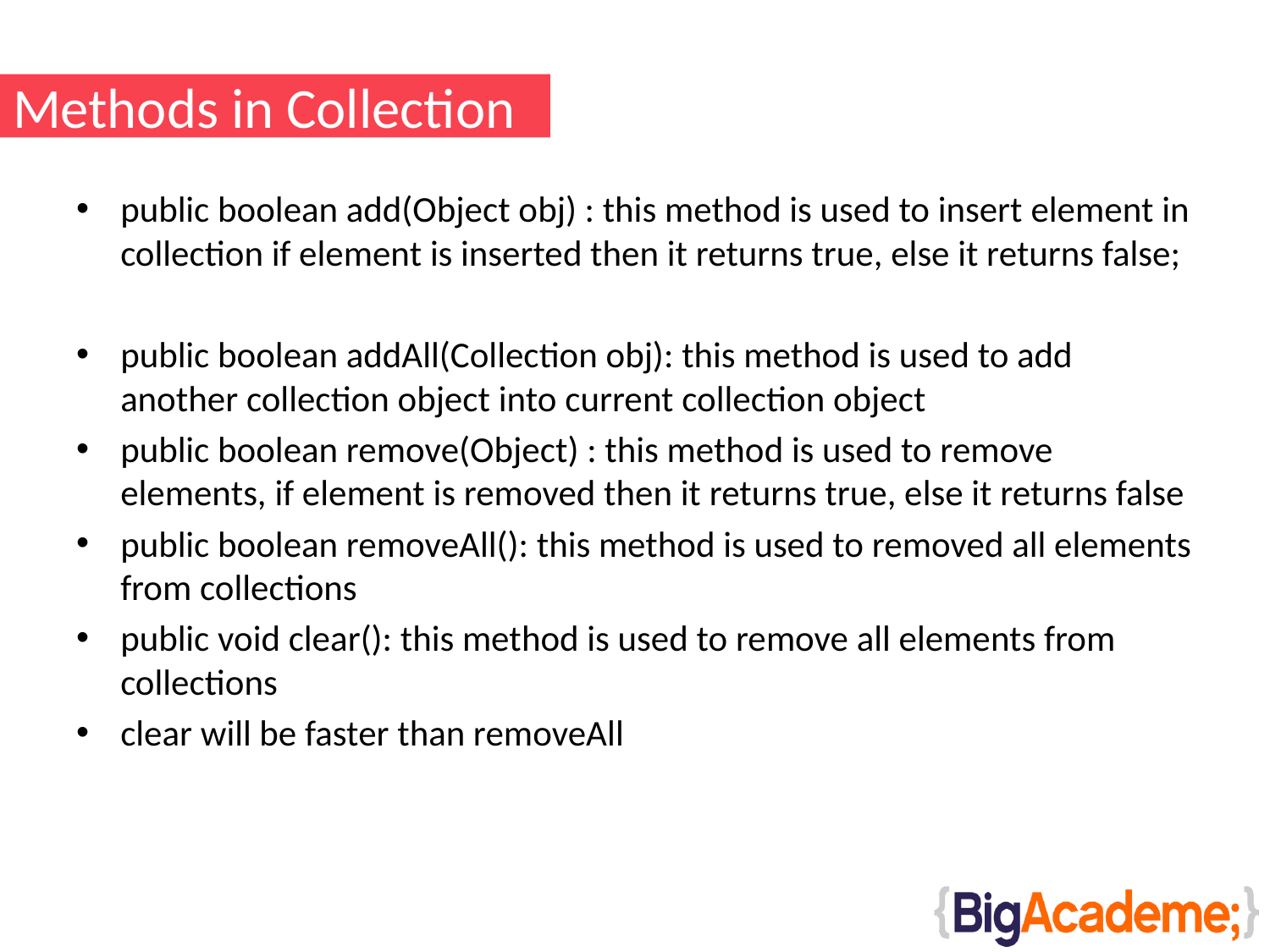

# Methods in Collection
public boolean add(Object obj) : this method is used to insert element in collection if element is inserted then it returns true, else it returns false;

public boolean addAll(Collection obj): this method is used to add another collection object into current collection object
public boolean remove(Object) : this method is used to remove elements, if element is removed then it returns true, else it returns false
public boolean removeAll(): this method is used to removed all elements from collections
public void clear(): this method is used to remove all elements from collections
clear will be faster than removeAll